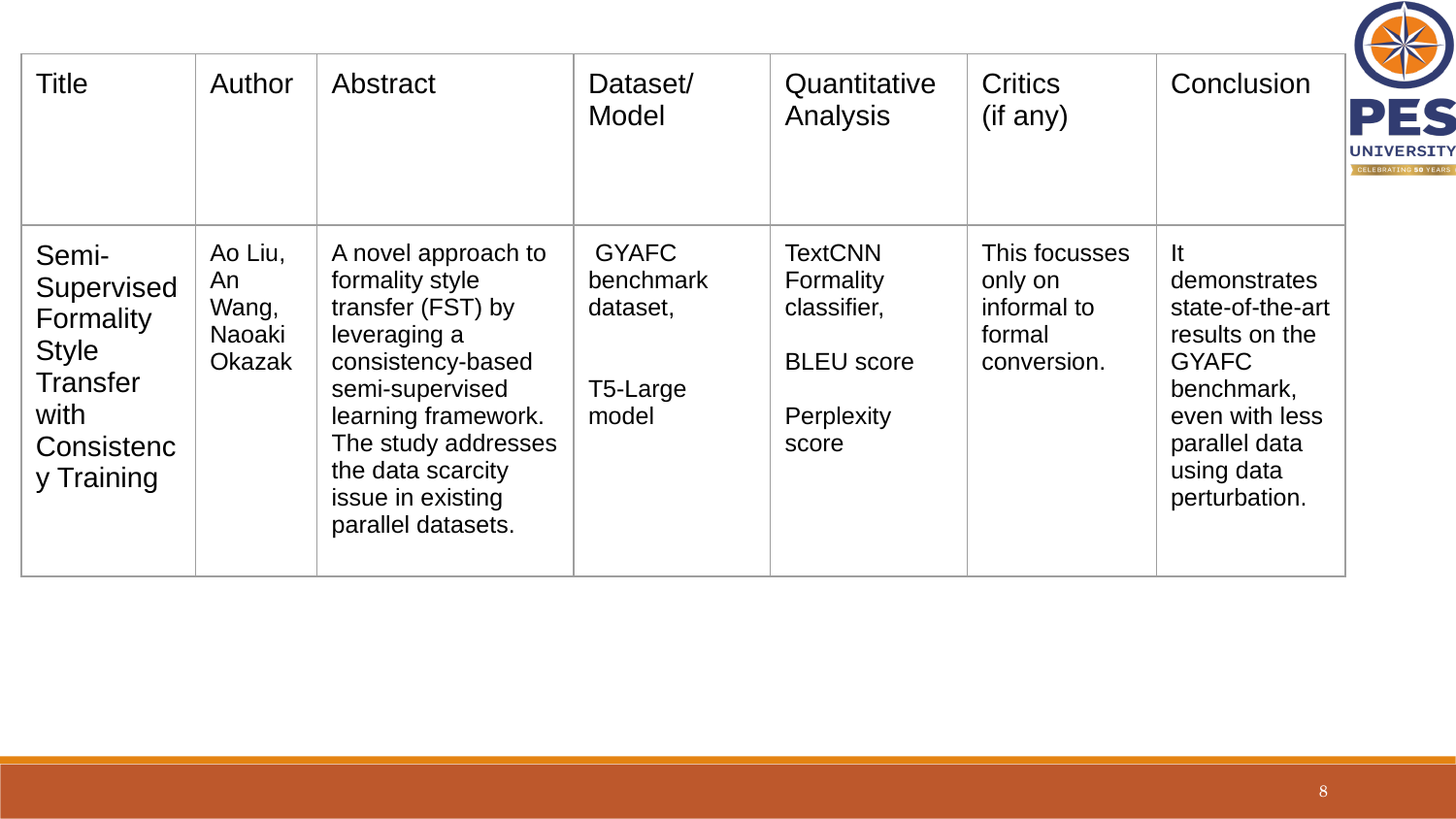

| Title | Author | Abstract | Dataset/ Model | Quantitative Analysis | Critics (if any) | Conclusion |
| --- | --- | --- | --- | --- | --- | --- |
| Semi-Supervised Formality Style Transfer with Consistency Training | Ao Liu, An Wang, Naoaki Okazak | A novel approach to formality style transfer (FST) by leveraging a consistency-based semi-supervised learning framework. The study addresses the data scarcity issue in existing parallel datasets. | GYAFC benchmark dataset, T5-Large model | TextCNN Formality classifier, BLEU score Perplexity score | This focusses only on informal to formal conversion. | It demonstrates state-of-the-art results on the GYAFC benchmark, even with less parallel data using data perturbation. |
8